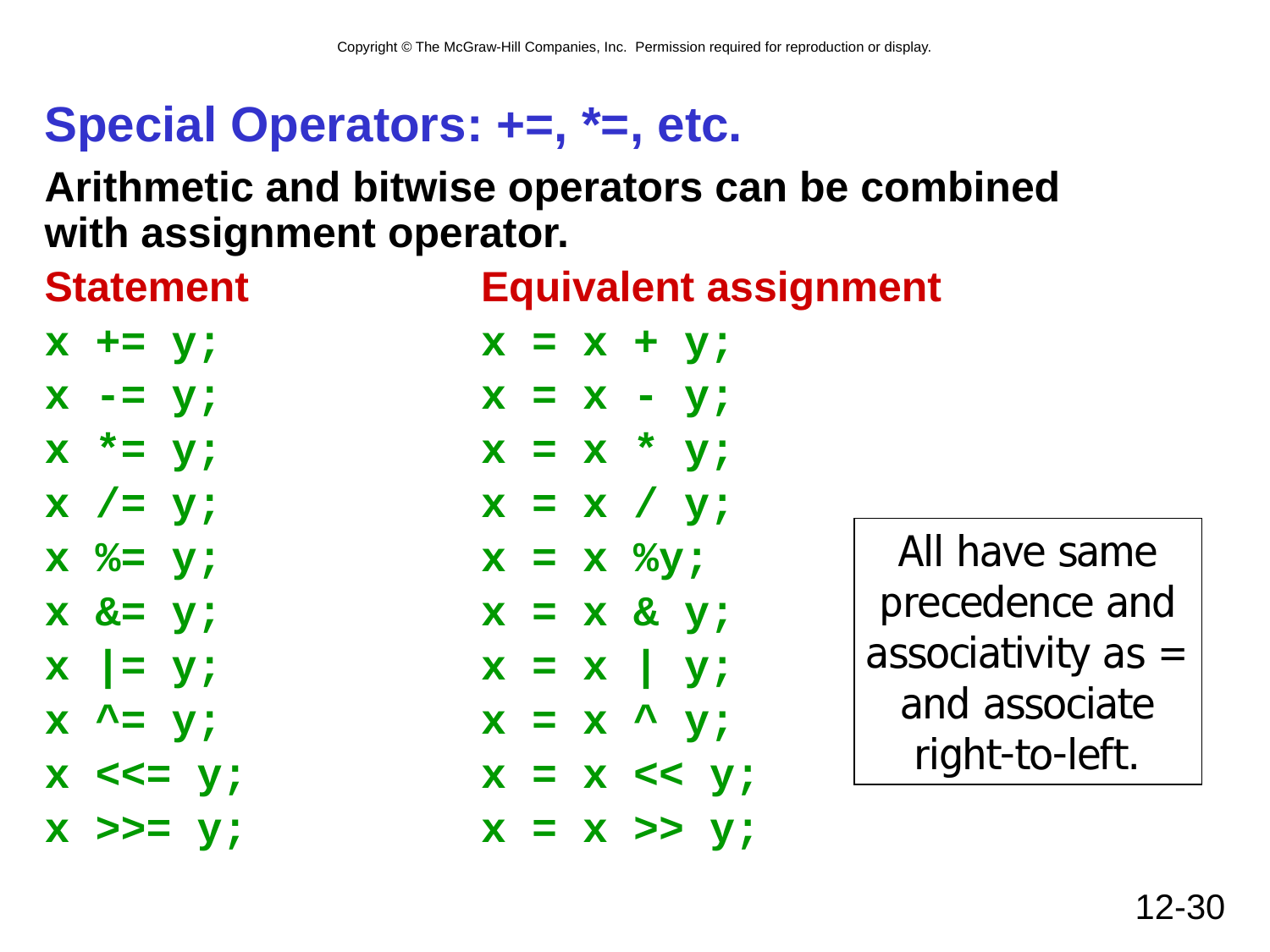

# Special Operators: +=, *=, etc.
Arithmetic and bitwise operators can be combined
with assignment operator.
Statement	Equivalent assignment
x += y;	x = x + y;
x -= y;	x = x - y;
x *= y;	x = x * y;
x /= y;	x = x / y;
x %= y;	x = x %y;
x &= y;	x = x & y;
x |= y;	x = x | y;
x ^= y;	x = x ^ y;
x <<= y;	x = x << y;
x >>= y;	x = x >> y;
All have same
precedence and
associativity as =
and associate
right-to-left.
12-30